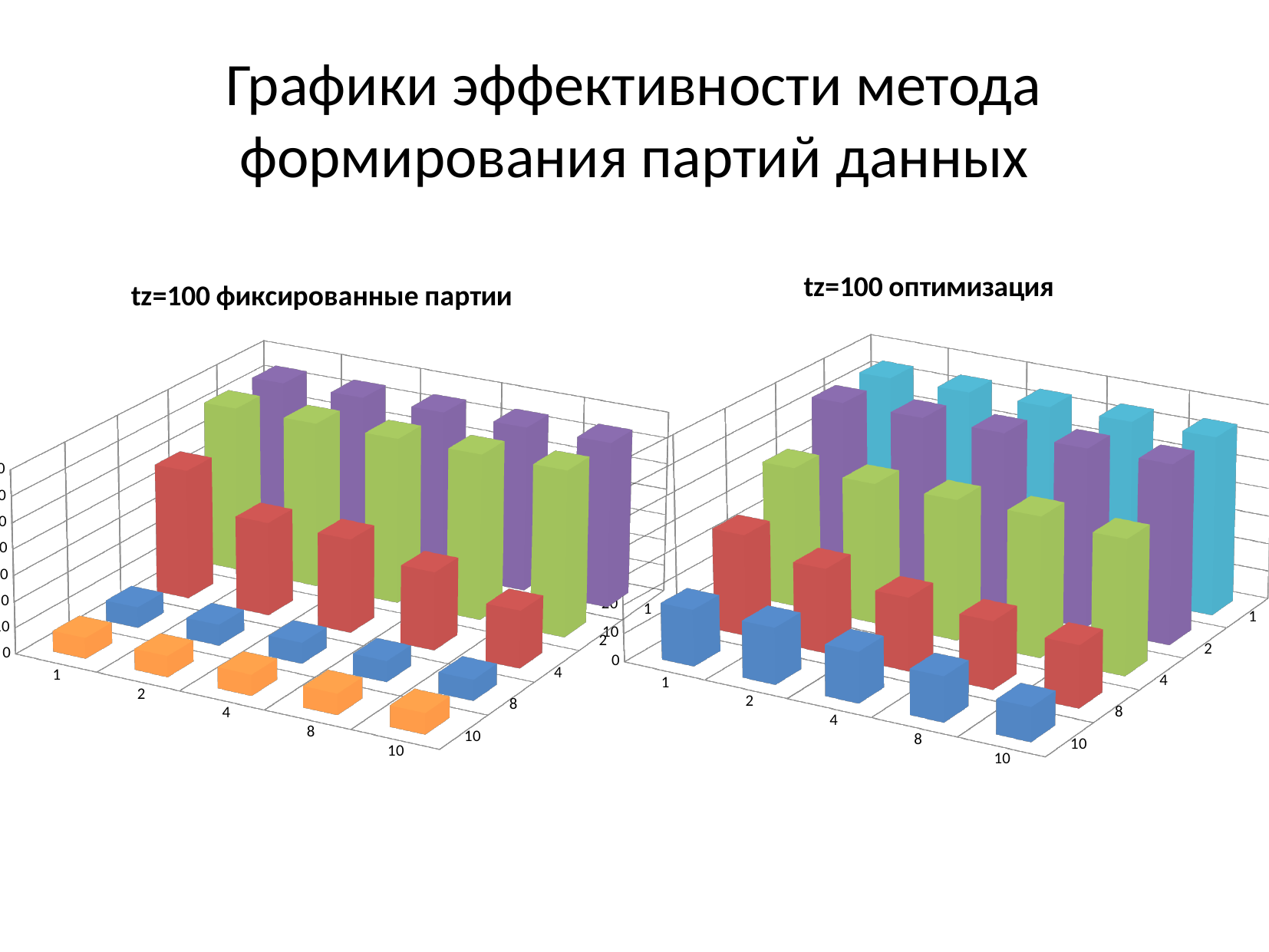

# Графики эффективности метода формирования партий данных

[unsupported chart]

[unsupported chart]